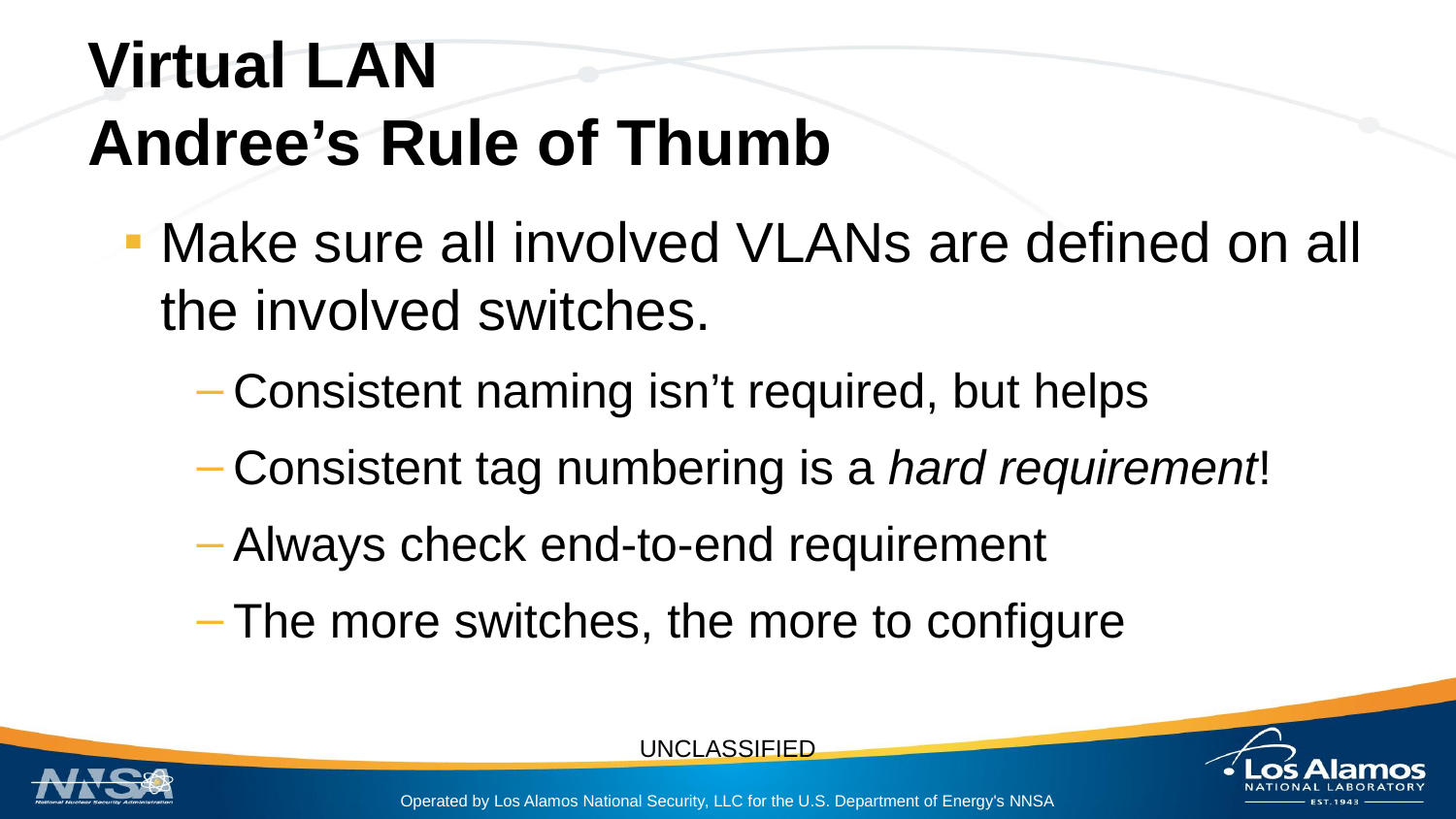

# Virtual LAN
Andree’s Rule of Thumb
Make sure all involved VLANs are defined on all the involved switches.
Consistent naming isn’t required, but helps
Consistent tag numbering is a hard requirement!
Always check end-to-end requirement
The more switches, the more to configure